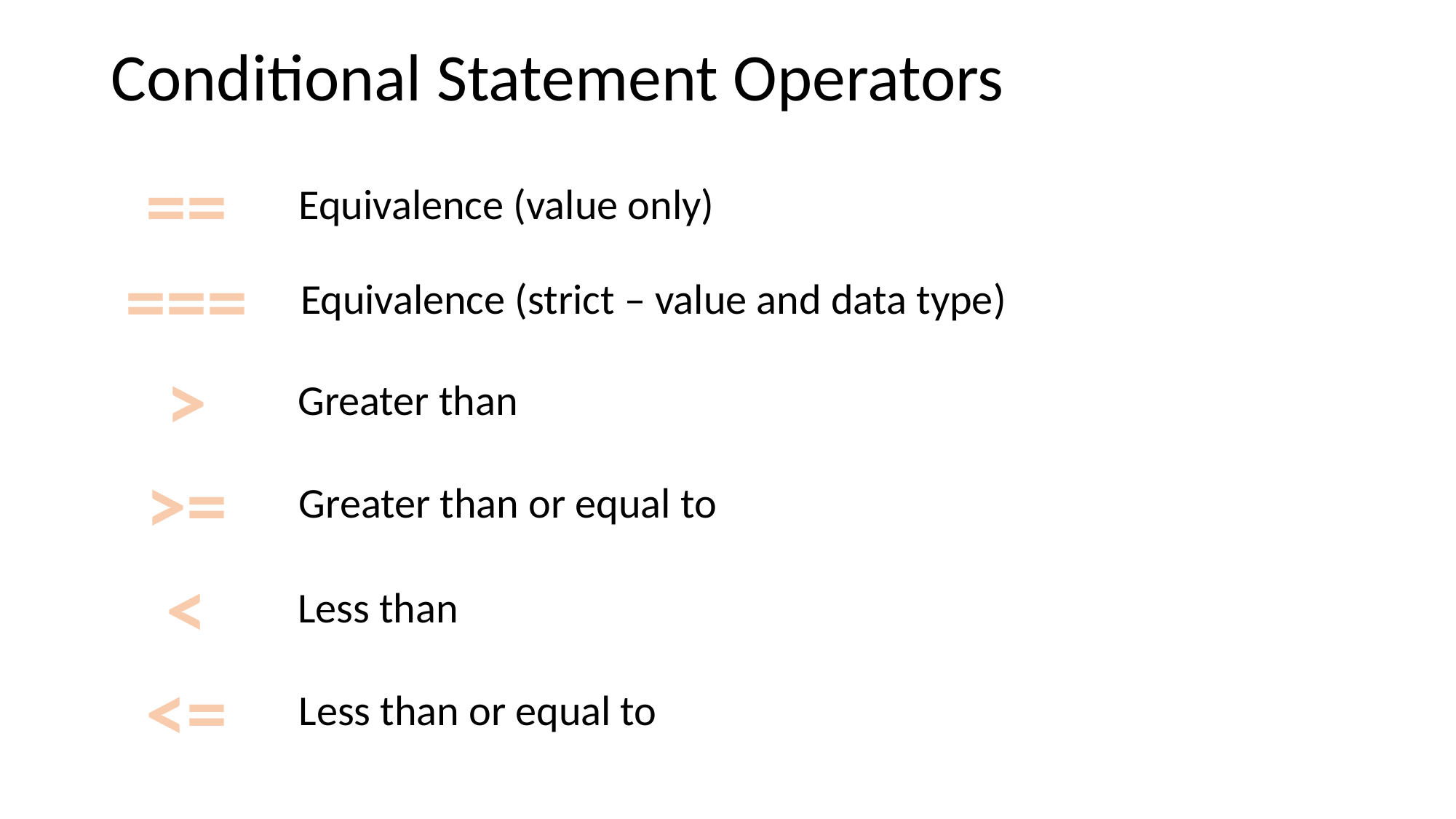

# Conditional Statement Operators
==
Equivalence (value only)
===
Equivalence (strict – value and data type)
>
Greater than
>=
Greater than or equal to
<
Less than
<=
Less than or equal to